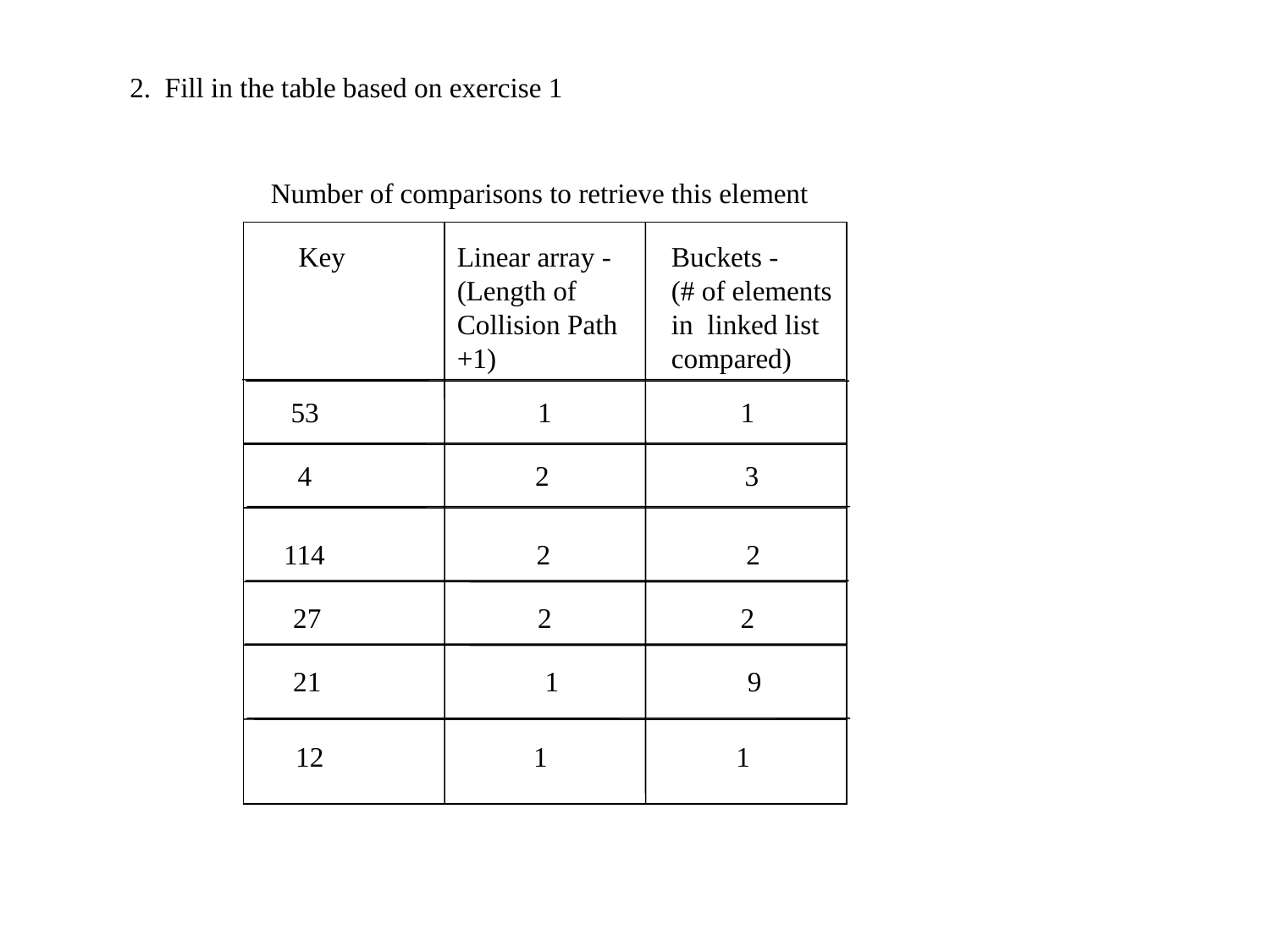

2.  Fill in the table based on exercise 1
Number of comparisons to retrieve this element

Key
Linear array -
(Length of
Collision Path +1)
Buckets -
(# of elements
in  linked list
compared)

 53		1                           1

  4                                2                            3

114	                  2                            2

 27                               2                           2

 21                                1                           9

 12                              1                           1